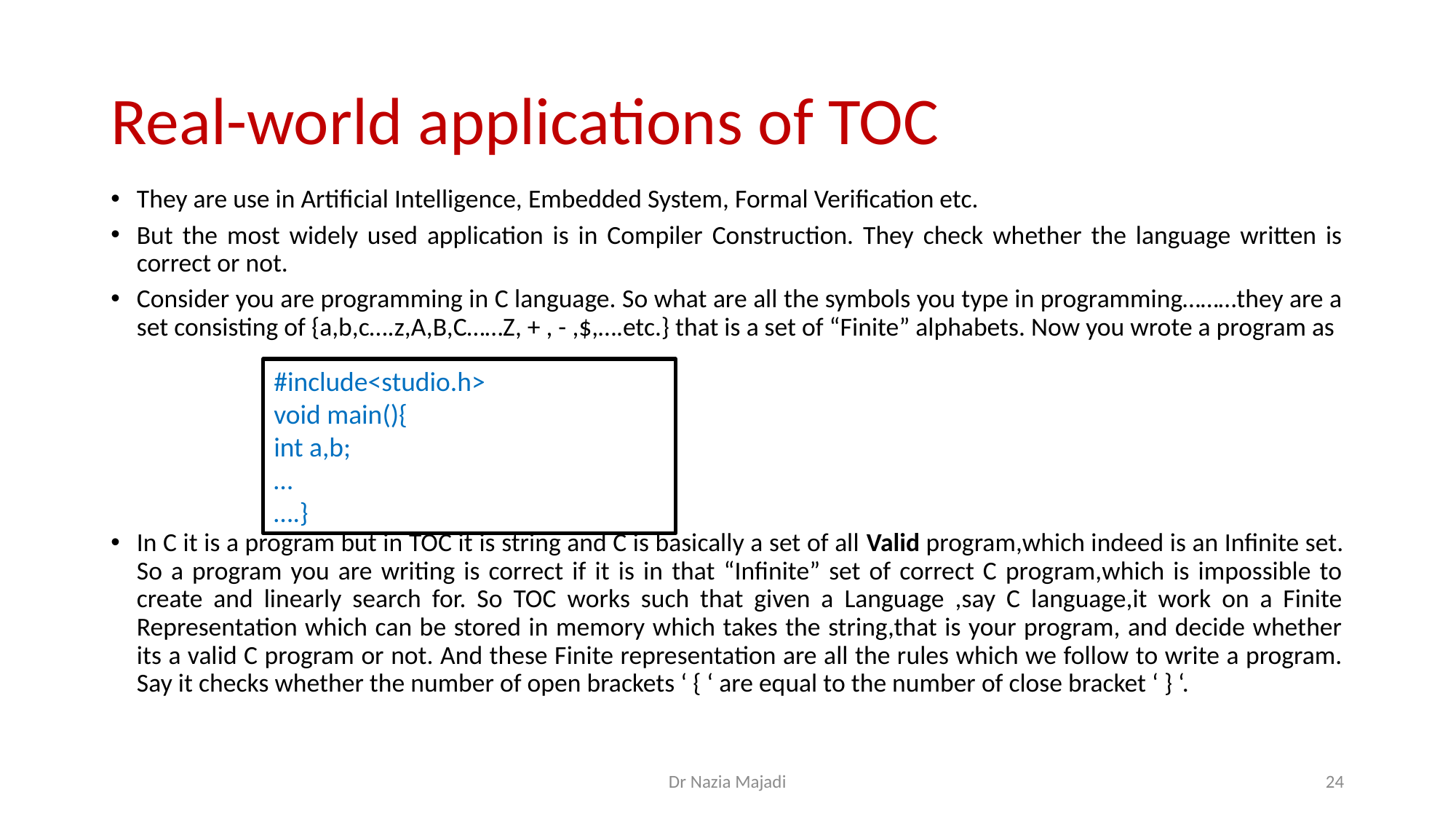

# Real-world applications of TOC
They are use in Artificial Intelligence, Embedded System, Formal Verification etc.
But the most widely used application is in Compiler Construction. They check whether the language written is correct or not.
Consider you are programming in C language. So what are all the symbols you type in programming………they are a set consisting of {a,b,c….z,A,B,C……Z, + , - ,$,….etc.} that is a set of “Finite” alphabets. Now you wrote a program as

In C it is a program but in TOC it is string and C is basically a set of all Valid program,which indeed is an Infinite set. So a program you are writing is correct if it is in that “Infinite” set of correct C program,which is impossible to create and linearly search for. So TOC works such that given a Language ,say C language,it work on a Finite Representation which can be stored in memory which takes the string,that is your program, and decide whether its a valid C program or not. And these Finite representation are all the rules which we follow to write a program. Say it checks whether the number of open brackets ‘ { ‘ are equal to the number of close bracket ‘ } ‘.

#include<studio.h>
void main(){
int a,b;
…
….}
Dr Nazia Majadi
24